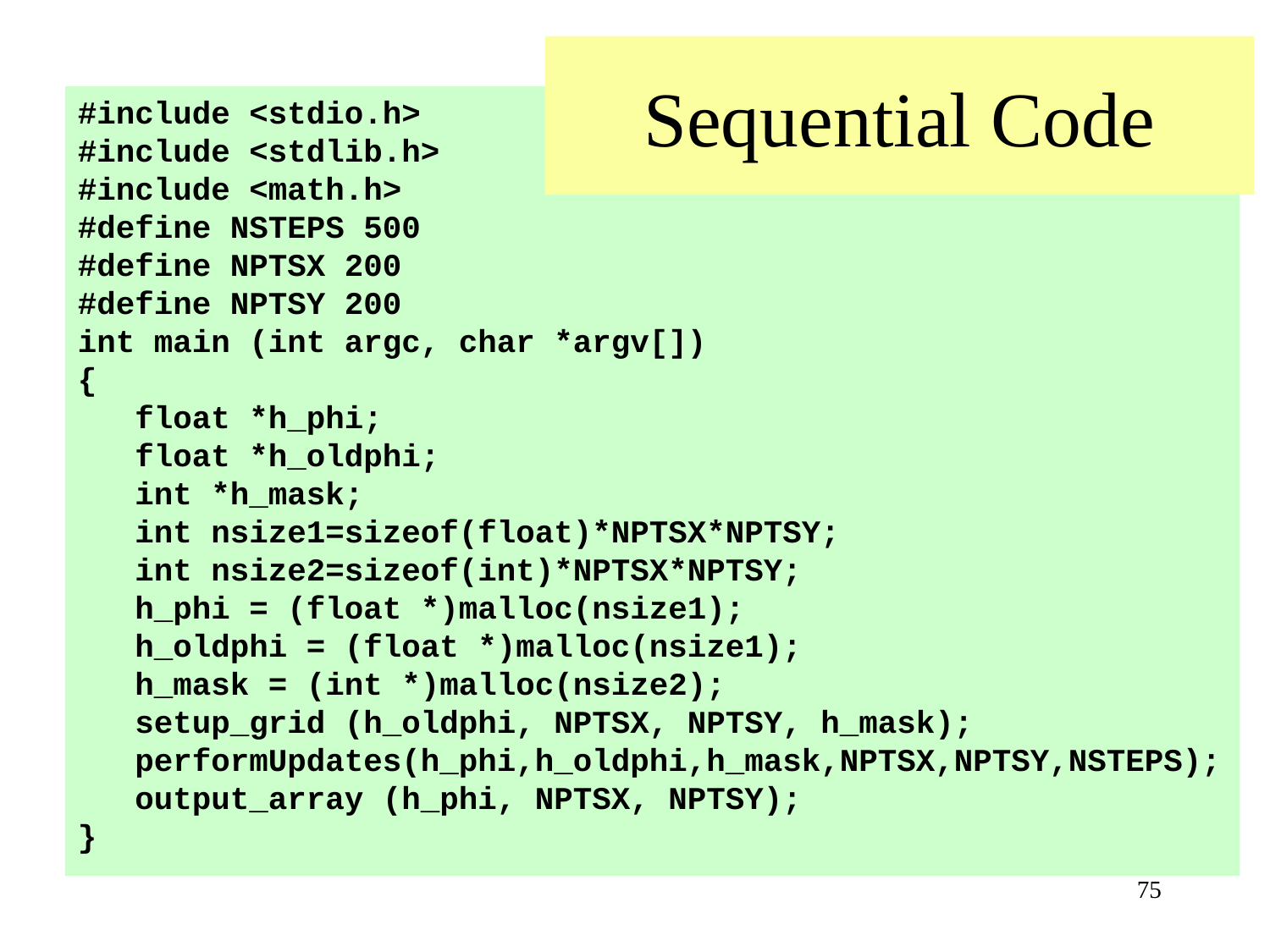

Sequential Code
#include <stdio.h>
#include <stdlib.h>
#include <math.h>
#define NSTEPS 500
#define NPTSX 200
#define NPTSY 200
int main (int argc, char *argv[])
{
   float *h_phi;
   float *h_oldphi;
   int *h_mask;
   int nsize1=sizeof(float)*NPTSX*NPTSY;
   int nsize2=sizeof(int)*NPTSX*NPTSY;
   h_phi = (float *)malloc(nsize1);
   h_oldphi = (float *)malloc(nsize1);
   h_mask = (int *)malloc(nsize2);
   setup_grid (h_oldphi, NPTSX, NPTSY, h_mask);
   performUpdates(h_phi,h_oldphi,h_mask,NPTSX,NPTSY,NSTEPS);
   output_array (h_phi, NPTSX, NPTSY);
}
75